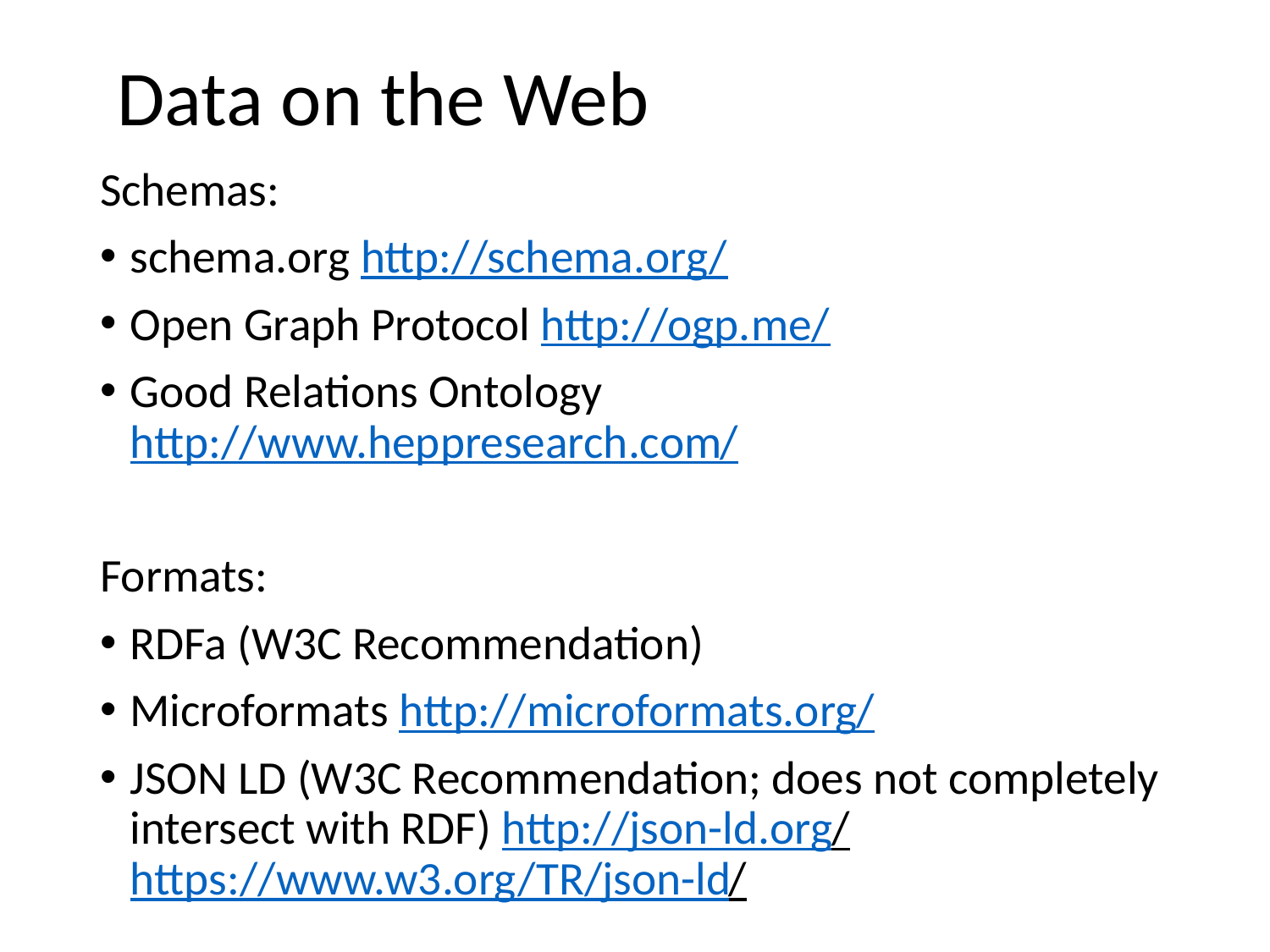

# Data on the Web
Schemas:
schema.org http://schema.org/
Open Graph Protocol http://ogp.me/
Good Relations Ontology http://www.heppresearch.com/

Formats:
RDFa (W3C Recommendation)
Microformats http://microformats.org/
JSON LD (W3C Recommendation; does not completely intersect with RDF) http://json-ld.org/ https://www.w3.org/TR/json-ld/